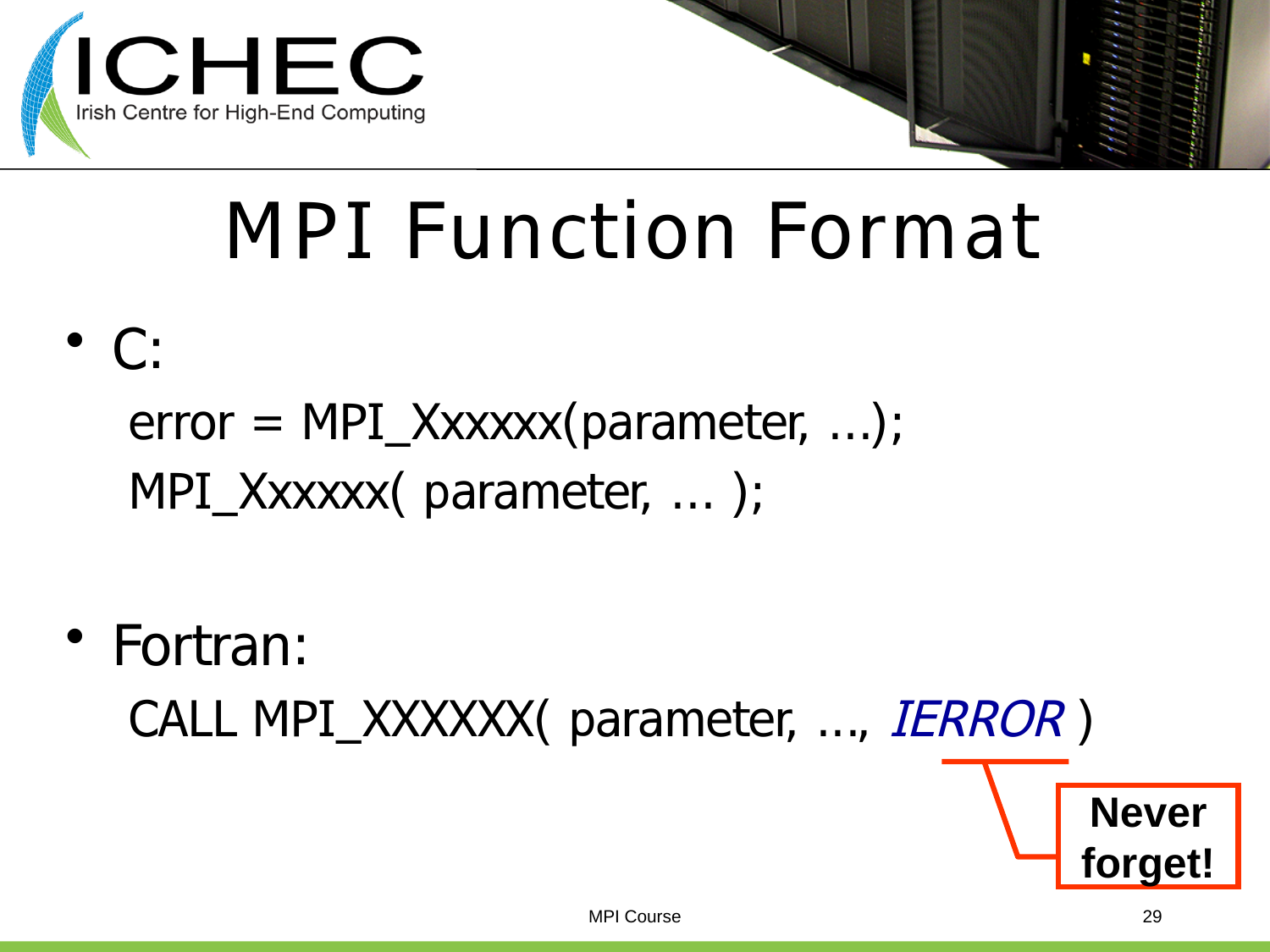

# MPI Function Format
C:
error = MPI_Xxxxxx(parameter, ...);
MPI_Xxxxxx( parameter, ... );

Fortran:
CALL MPI_XXXXXX( parameter, ..., IERROR )

Never forget!
MPI Course
29